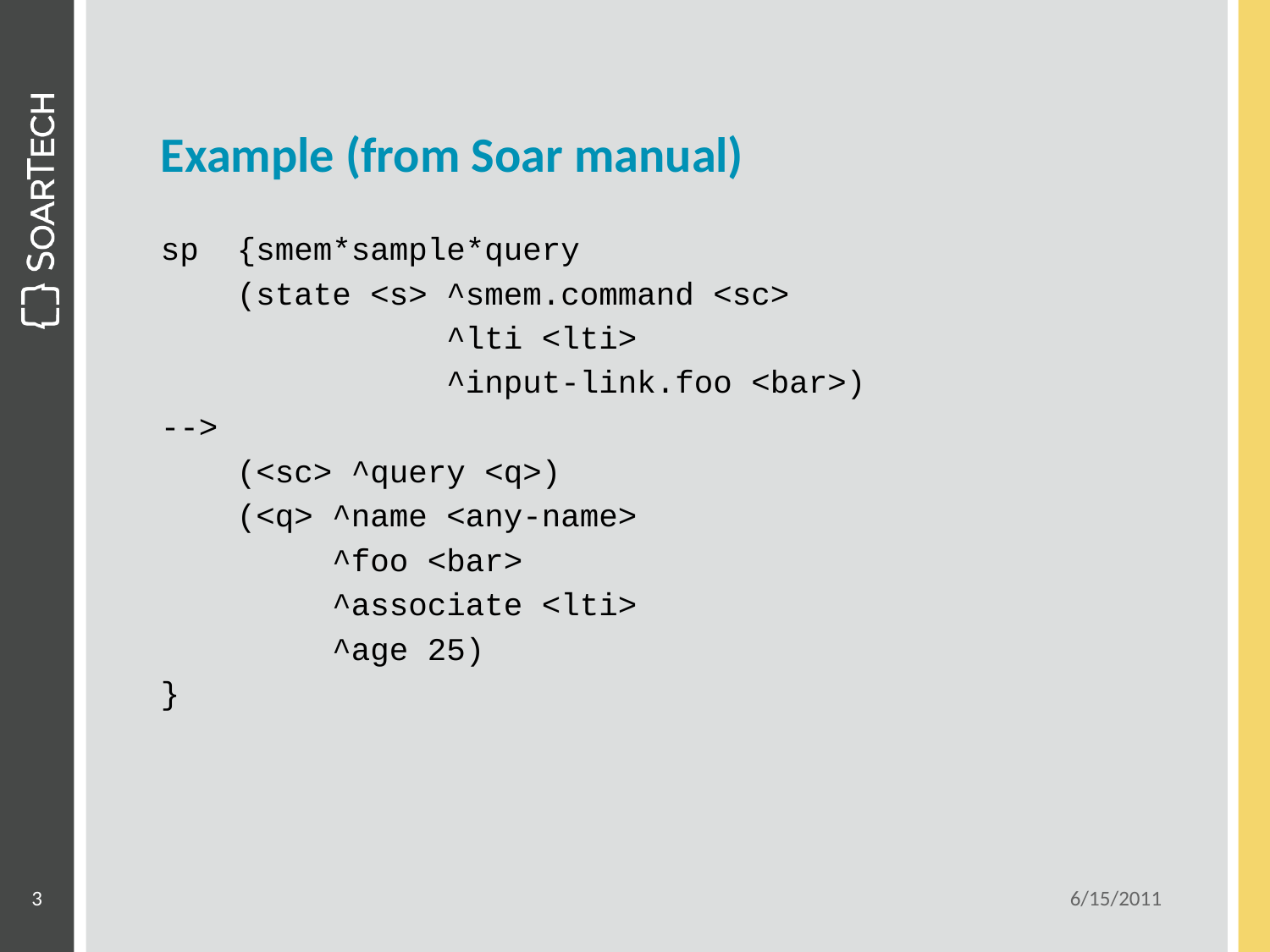

# Example (from Soar manual)
sp  {smem*sample*query
    (state <s> ^smem.command <sc>
               ^lti <lti>
               ^input-link.foo <bar>)
-->
    (<sc> ^query <q>)
    (<q> ^name <any-name>
         ^foo <bar>
         ^associate <lti>
         ^age 25)
}
3
6/15/2011